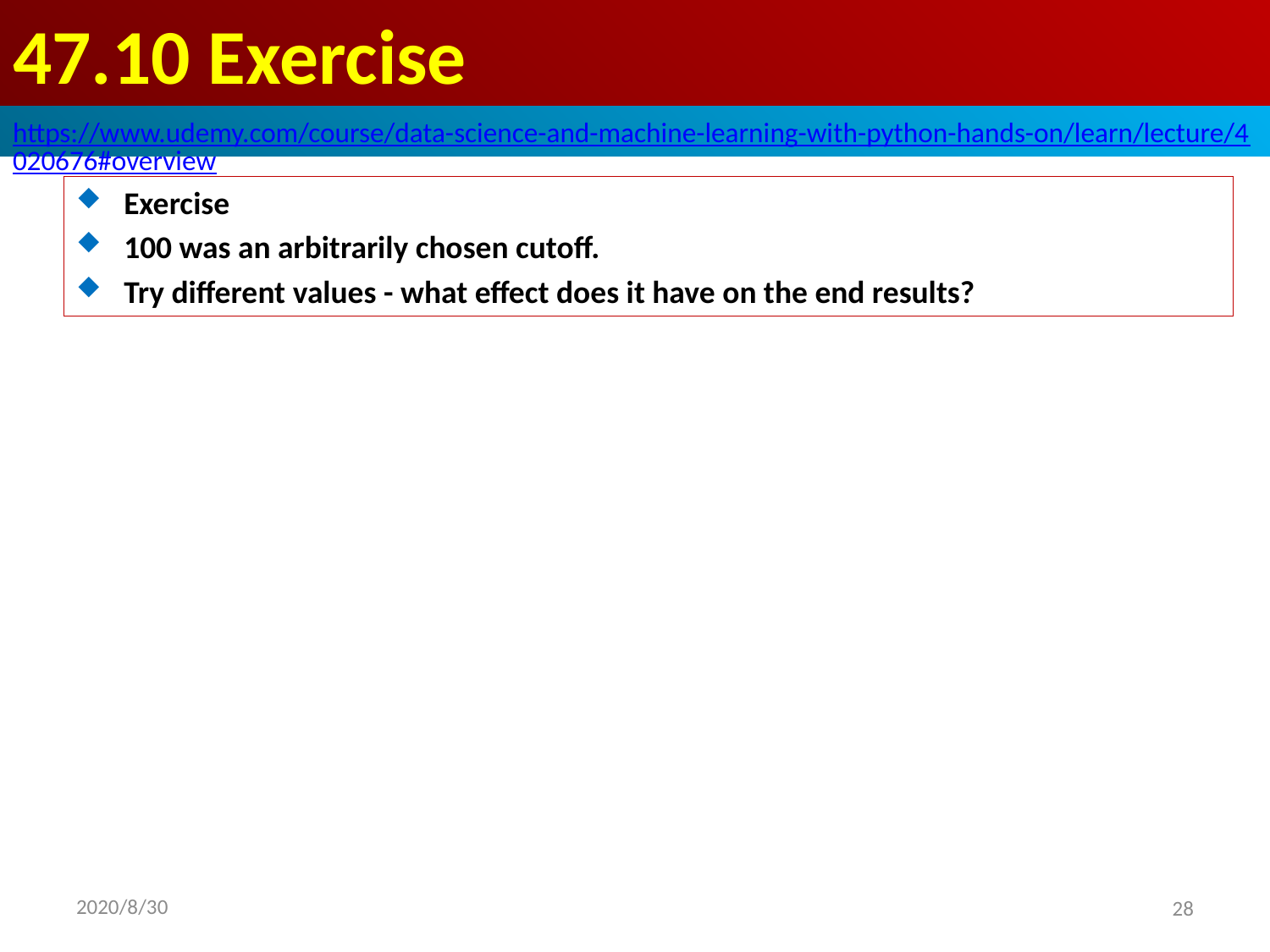

# 47.10 Exercise
https://www.udemy.com/course/data-science-and-machine-learning-with-python-hands-on/learn/lecture/4020676#overview
Exercise
100 was an arbitrarily chosen cutoff.
Try different values - what effect does it have on the end results?
2020/8/30
28